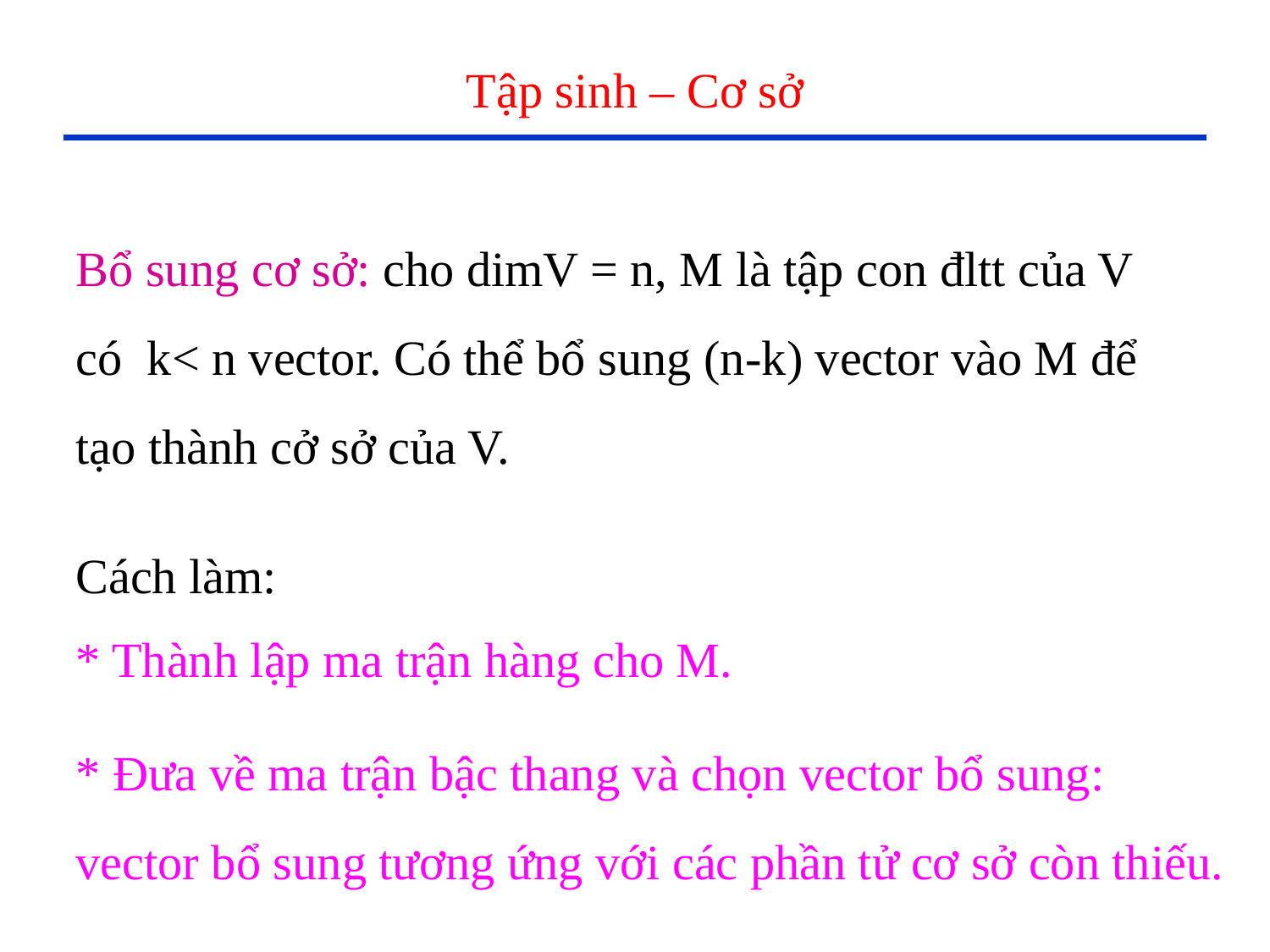

# Tập sinh – Cơ sở
Bổ sung cơ sở: cho dimV = n, M là tập con đltt của V có  k< n vector. Có thể bổ sung (n-k) vector vào M để tạo thành cở sở của V.
Cách làm:
* Thành lập ma trận hàng cho M.
* Đưa về ma trận bậc thang và chọn vector bổ sung: vector bổ sung tương ứng với các phần tử cơ sở còn thiếu.